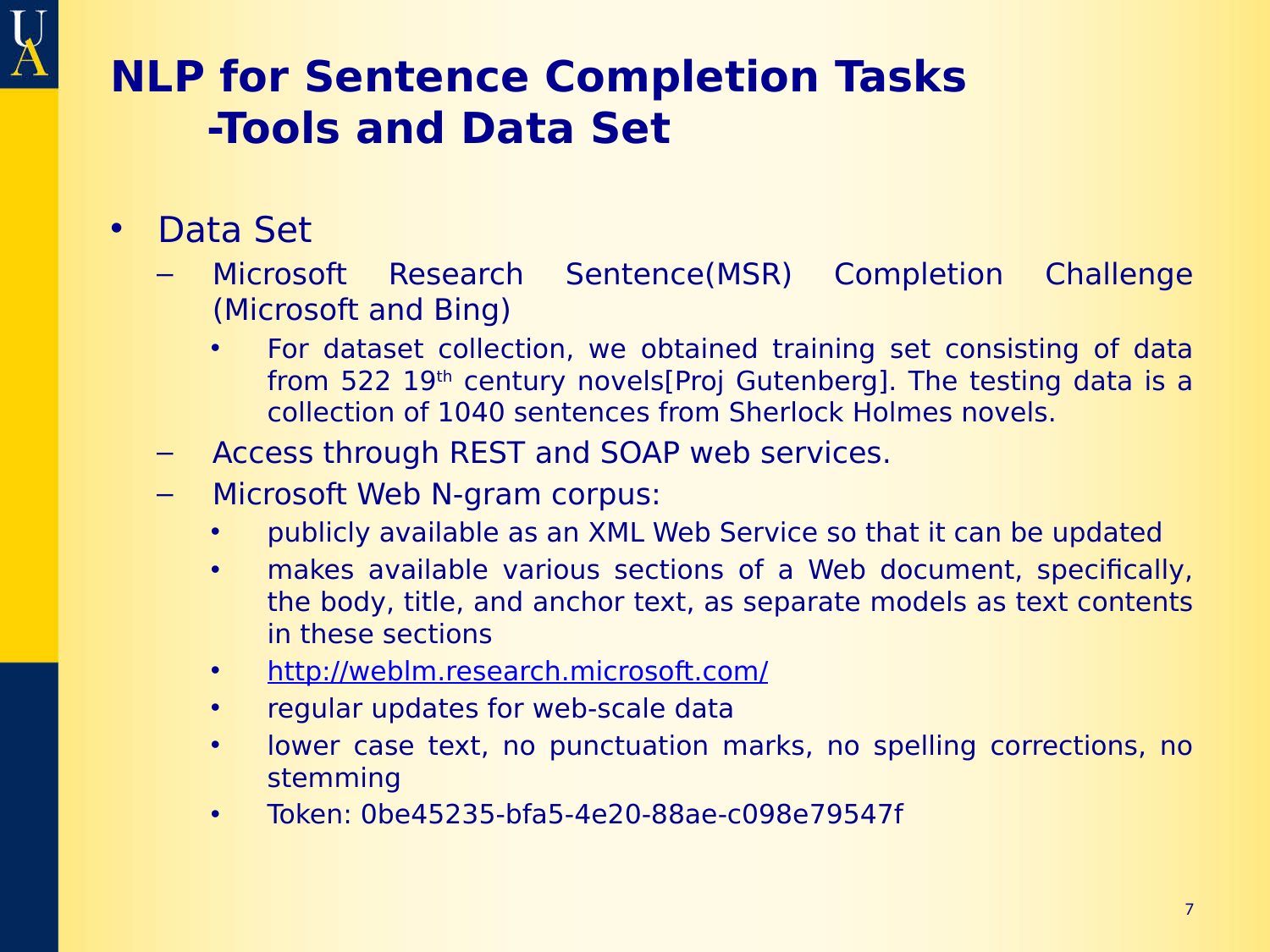

# NLP for Sentence Completion Tasks -Tools and Data Set
Data Set
Microsoft Research Sentence(MSR) Completion Challenge (Microsoft and Bing)
For dataset collection, we obtained training set consisting of data from 522 19th century novels[Proj Gutenberg]. The testing data is a collection of 1040 sentences from Sherlock Holmes novels.
Access through REST and SOAP web services.
Microsoft Web N-gram corpus:
publicly available as an XML Web Service so that it can be updated
makes available various sections of a Web document, specifically, the body, title, and anchor text, as separate models as text contents in these sections
http://weblm.research.microsoft.com/
regular updates for web-scale data
lower case text, no punctuation marks, no spelling corrections, no stemming
Token: 0be45235-bfa5-4e20-88ae-c098e79547f

7